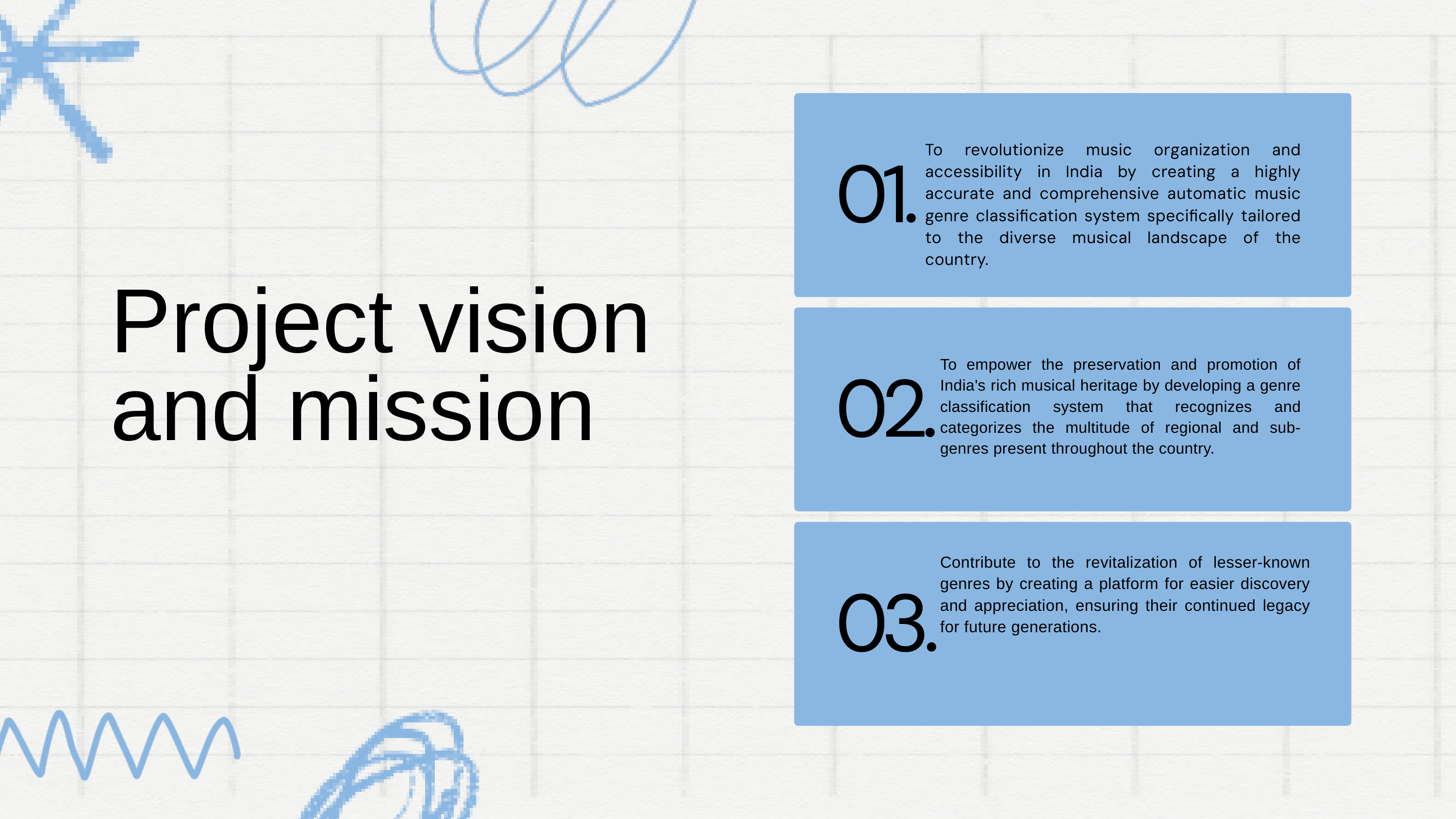

To revolutionize music organization and accessibility in India by creating a highly accurate and comprehensive automatic music genre classification system specifically tailored to the diverse musical landscape of the country.

01.
Project vision and mission

To empower the preservation and promotion of India's rich musical heritage by developing a genre classification system that recognizes and categorizes the multitude of regional and sub-genres present throughout the country.

02.

Contribute to the revitalization of lesser-known genres by creating a platform for easier discovery and appreciation, ensuring their continued legacy for future generations.

03.